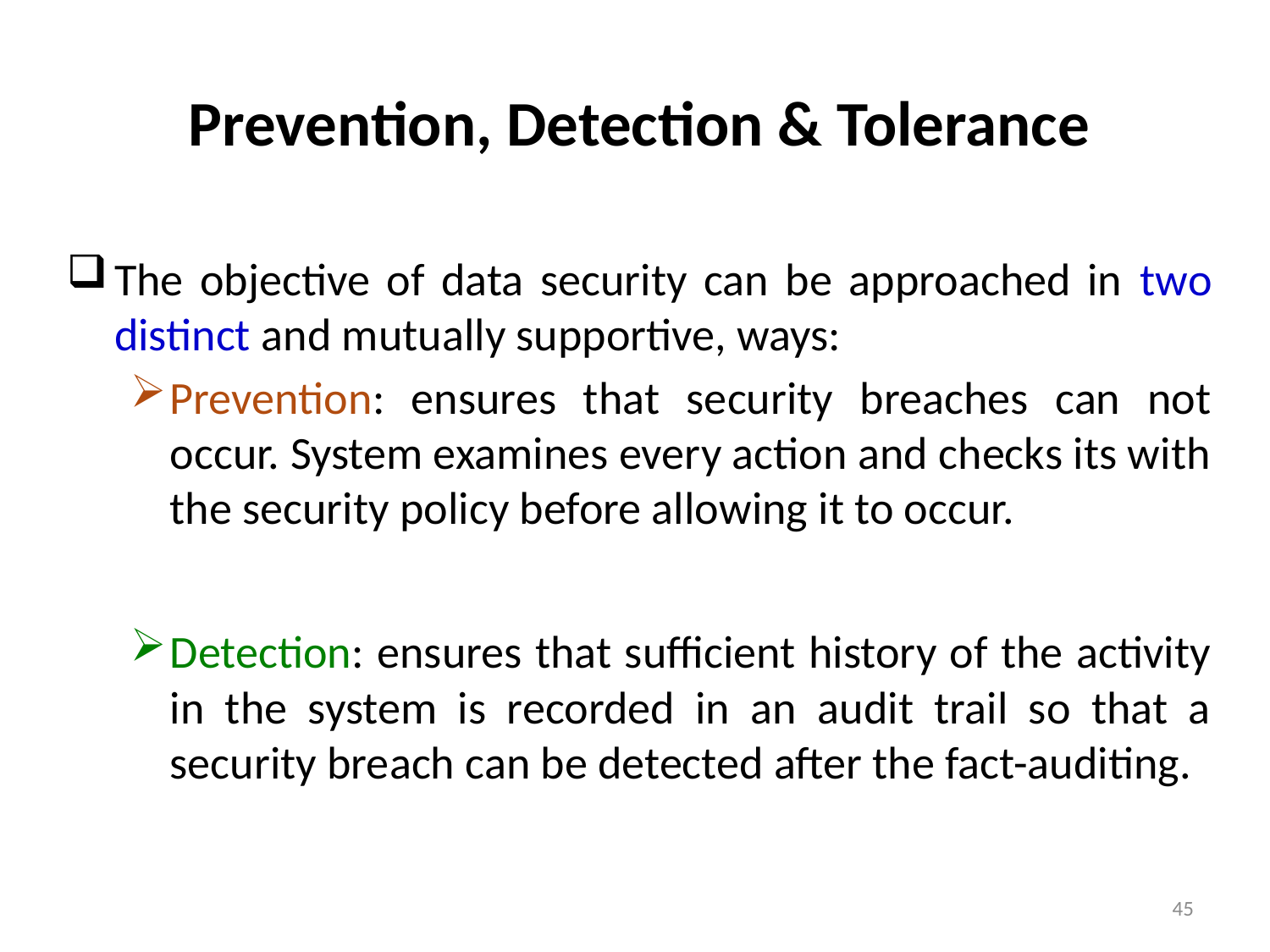

# Prevention, Detection & Tolerance
The objective of data security can be approached in two distinct and mutually supportive, ways:
Prevention: ensures that security breaches can not occur. System examines every action and checks its with the security policy before allowing it to occur.

Detection: ensures that sufficient history of the activity in the system is recorded in an audit trail so that a security breach can be detected after the fact-auditing.
45